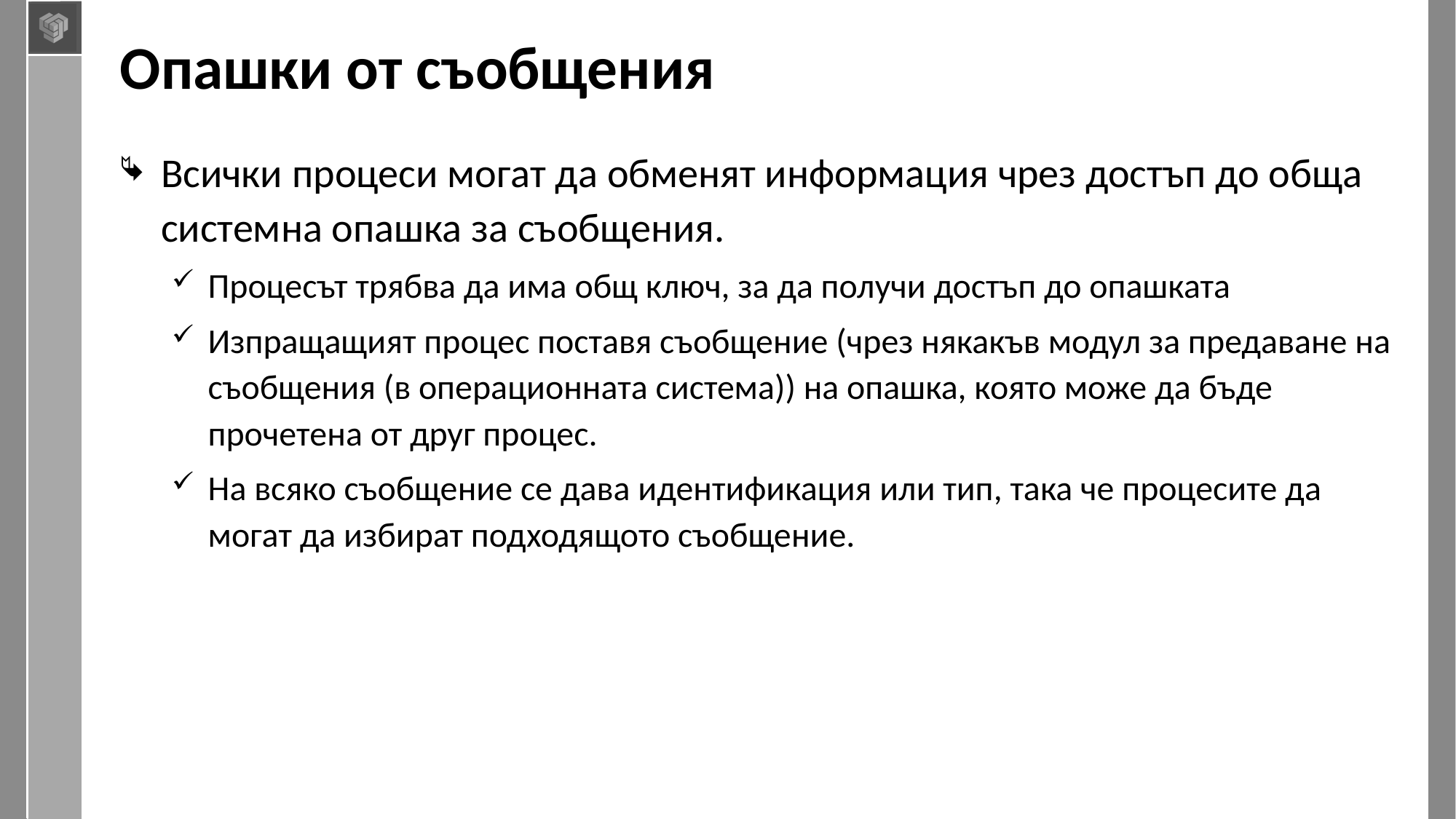

# Опашки от съобщения
Всички процеси могат да обменят информация чрез достъп до обща системна опашка за съобщения.
Процесът трябва да има общ ключ, за да получи достъп до опашката
Изпращащият процес поставя съобщение (чрез някакъв модул за предаване на съобщения (в операционната система)) на опашка, която може да бъде прочетена от друг процес.
На всяко съобщение се дава идентификация или тип, така че процесите да могат да избират подходящото съобщение.